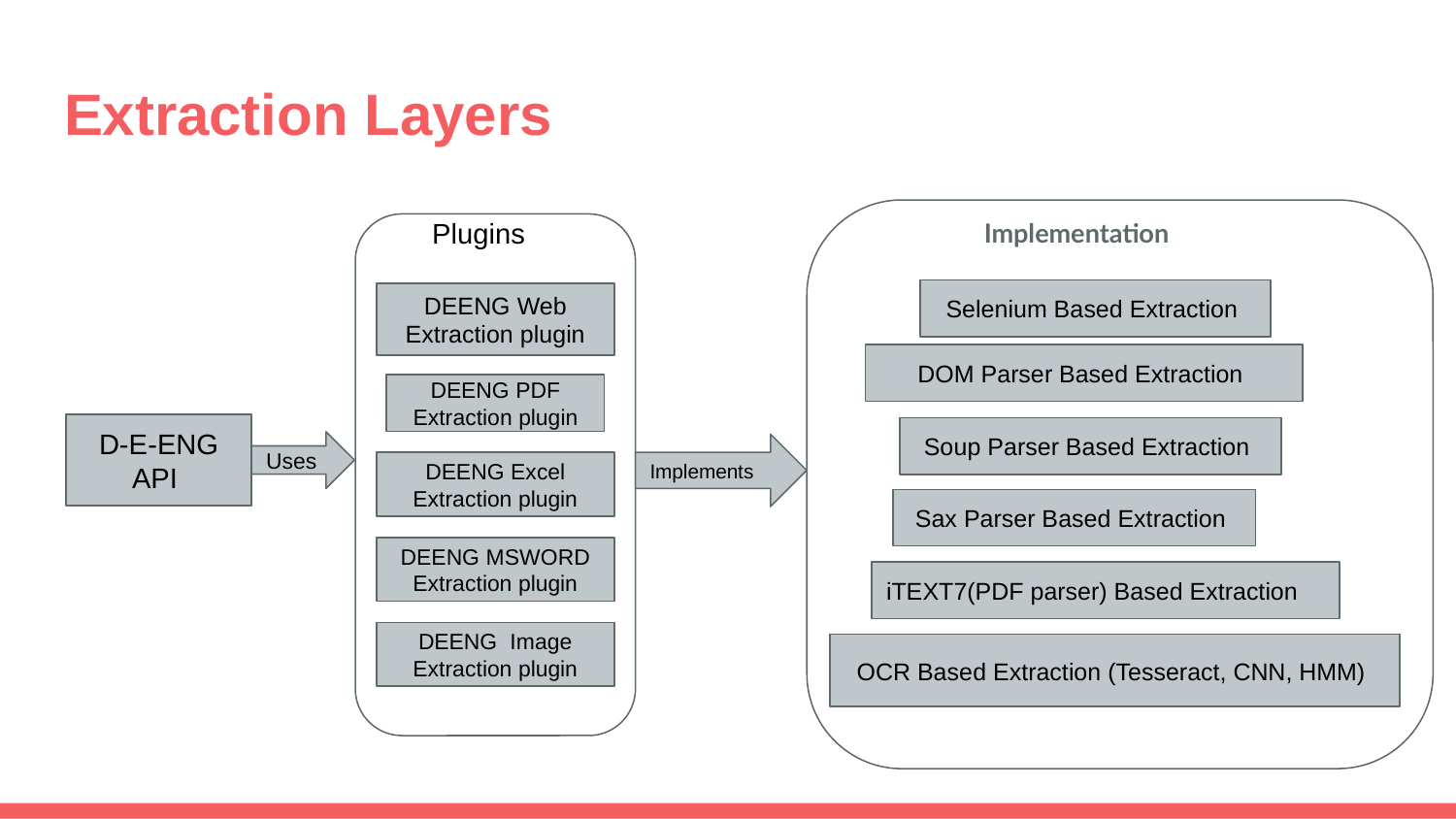

# Extraction Layers

Plugins

Implementation

Selenium Based Extraction
DEENG Web Extraction plugin
DOM Parser Based Extraction
DEENG PDF Extraction plugin
D-E-ENG API
Soup Parser Based Extraction
Uses
Implements
DEENG Excel Extraction plugin
Sax Parser Based Extraction
DEENG MSWORD Extraction plugin
iTEXT7(PDF parser) Based Extraction
DEENG  Image Extraction plugin
OCR Based Extraction (Tesseract, CNN, HMM)